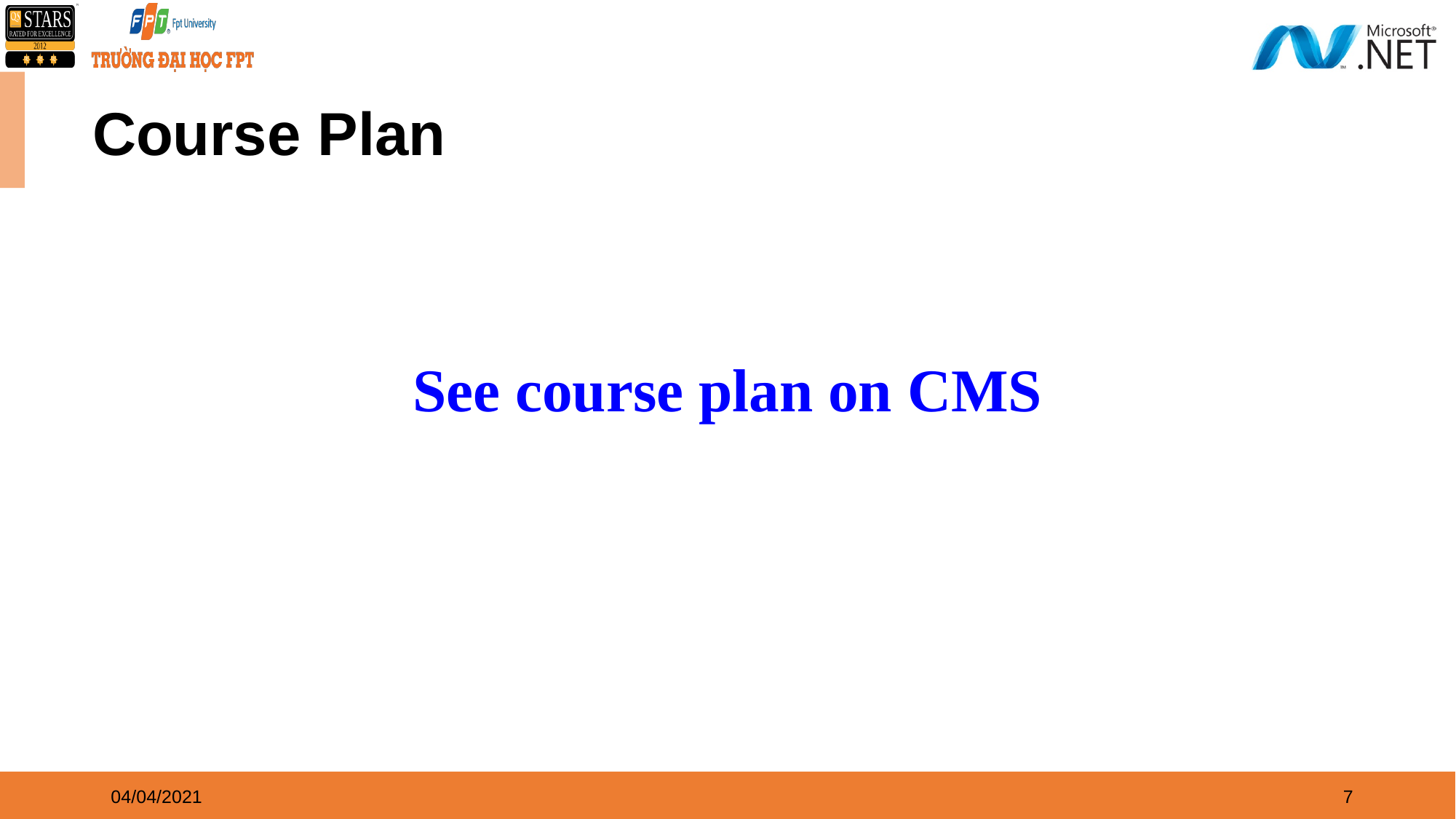

# Course Plan
See course plan on CMS
04/04/2021
7